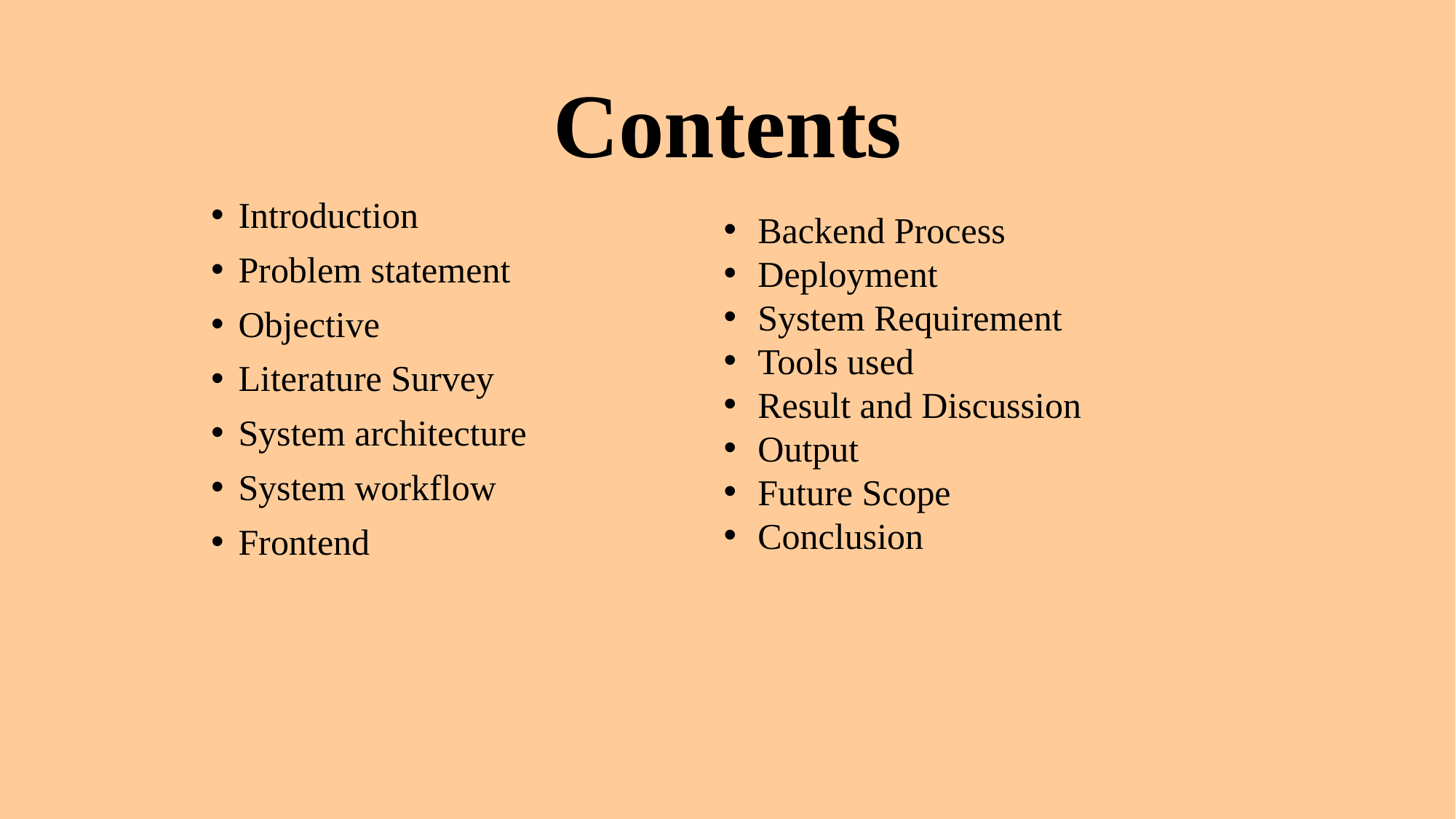

# Contents
Introduction
Problem statement
Objective
Literature Survey
System architecture
System workflow
Frontend
Backend Process
Deployment
System Requirement
Tools used
Result and Discussion
Output
Future Scope
Conclusion